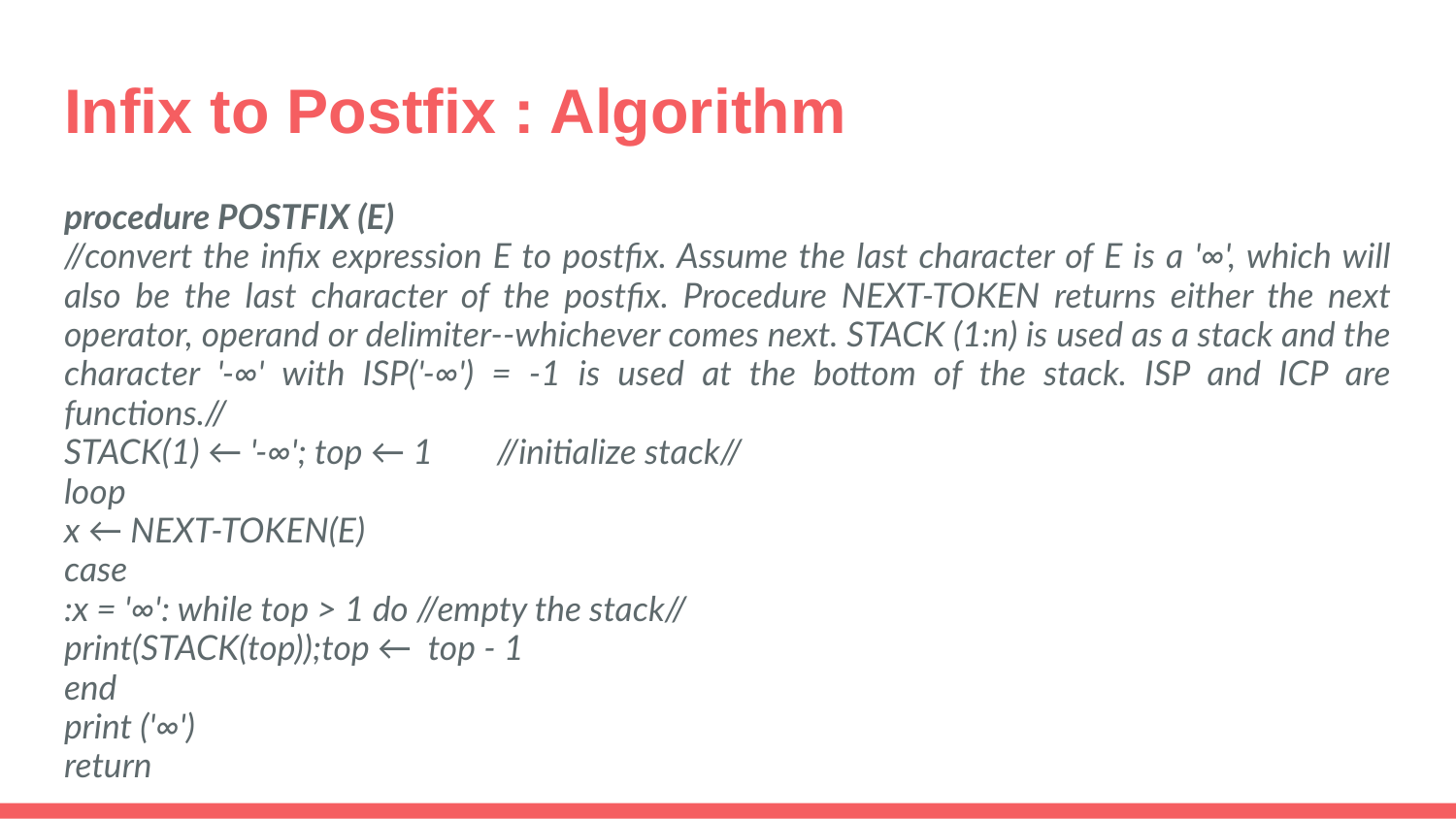

# Infix to Postfix : Algorithm
procedure POSTFIX (E)
//convert the infix expression E to postfix. Assume the last character of E is a '∞', which will also be the last character of the postfix. Procedure NEXT-TOKEN returns either the next operator, operand or delimiter--whichever comes next. STACK (1:n) is used as a stack and the character '-∞' with ISP('-∞') = -1 is used at the bottom of the stack. ISP and ICP are functions.//
STACK(1) ← '-∞'; top ← 1        //initialize stack//
loop
x ← NEXT-TOKEN(E)
case
:x = '∞': while top > 1 do //empty the stack//
print(STACK(top));top ←  top - 1
end
print ('∞')
return